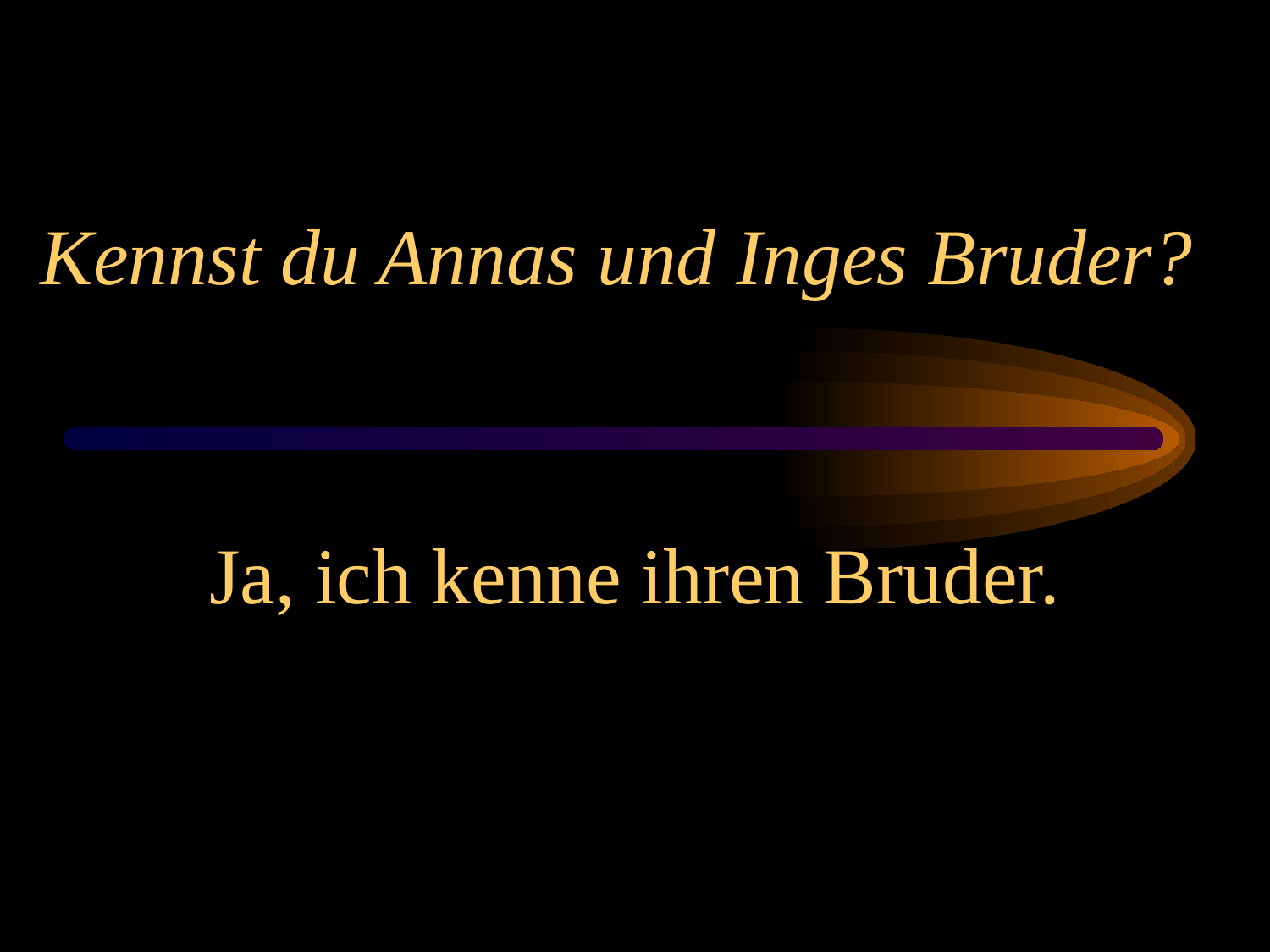

# Kennst du Annas und Inges Bruder?
Ja, ich kenne ihren Bruder.